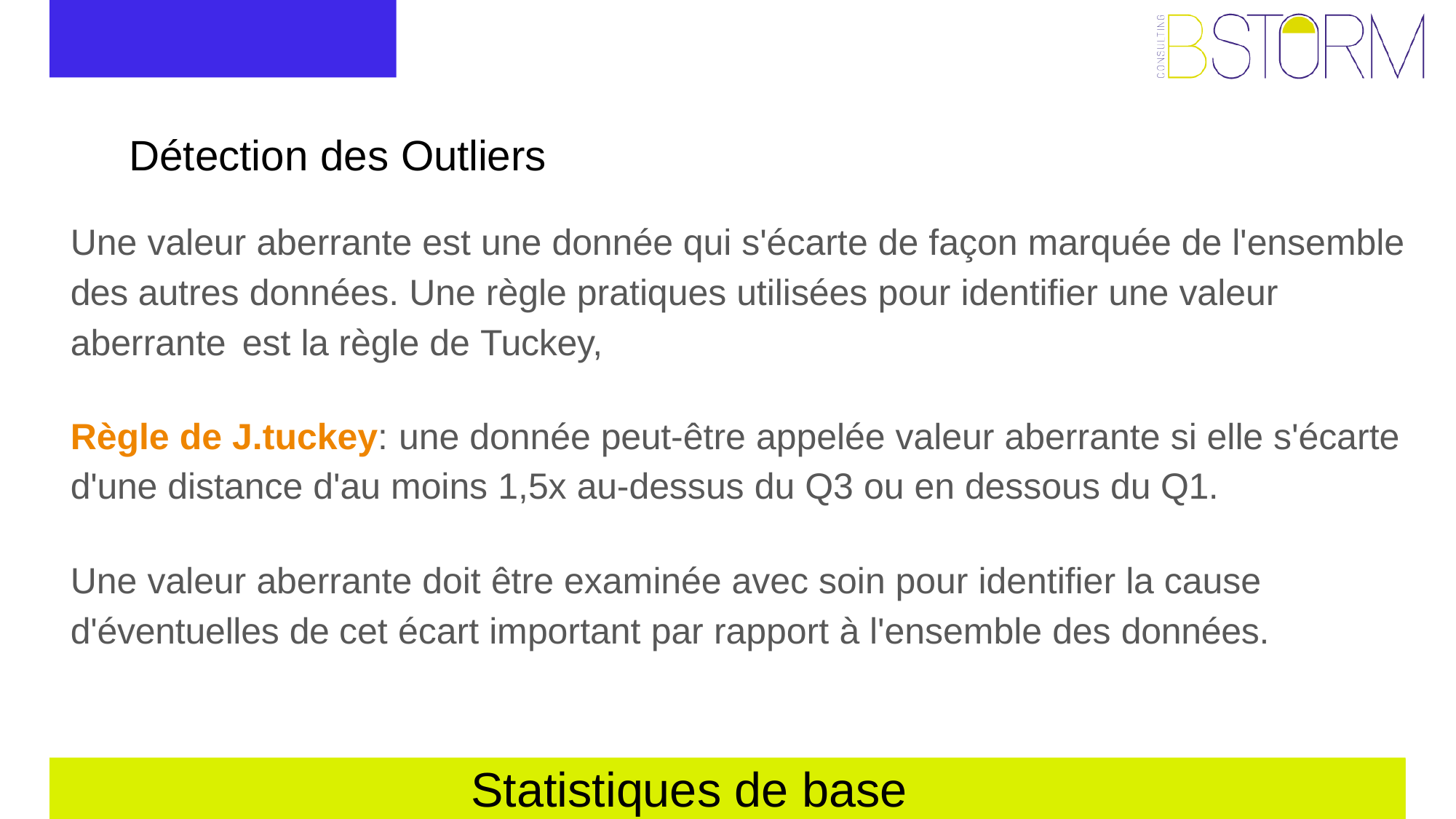

# Détection des Outliers
Une valeur aberrante est une donnée qui s'écarte de façon marquée de l'ensemble des autres données. Une règle pratiques utilisées pour identifier une valeur aberrante est la règle de Tuckey,

Règle de J.tuckey: une donnée peut-être appelée valeur aberrante si elle s'écarte d'une distance d'au moins 1,5x au-dessus du Q3 ou en dessous du Q1.

Une valeur aberrante doit être examinée avec soin pour identifier la cause d'éventuelles de cet écart important par rapport à l'ensemble des données.
Statistiques de base